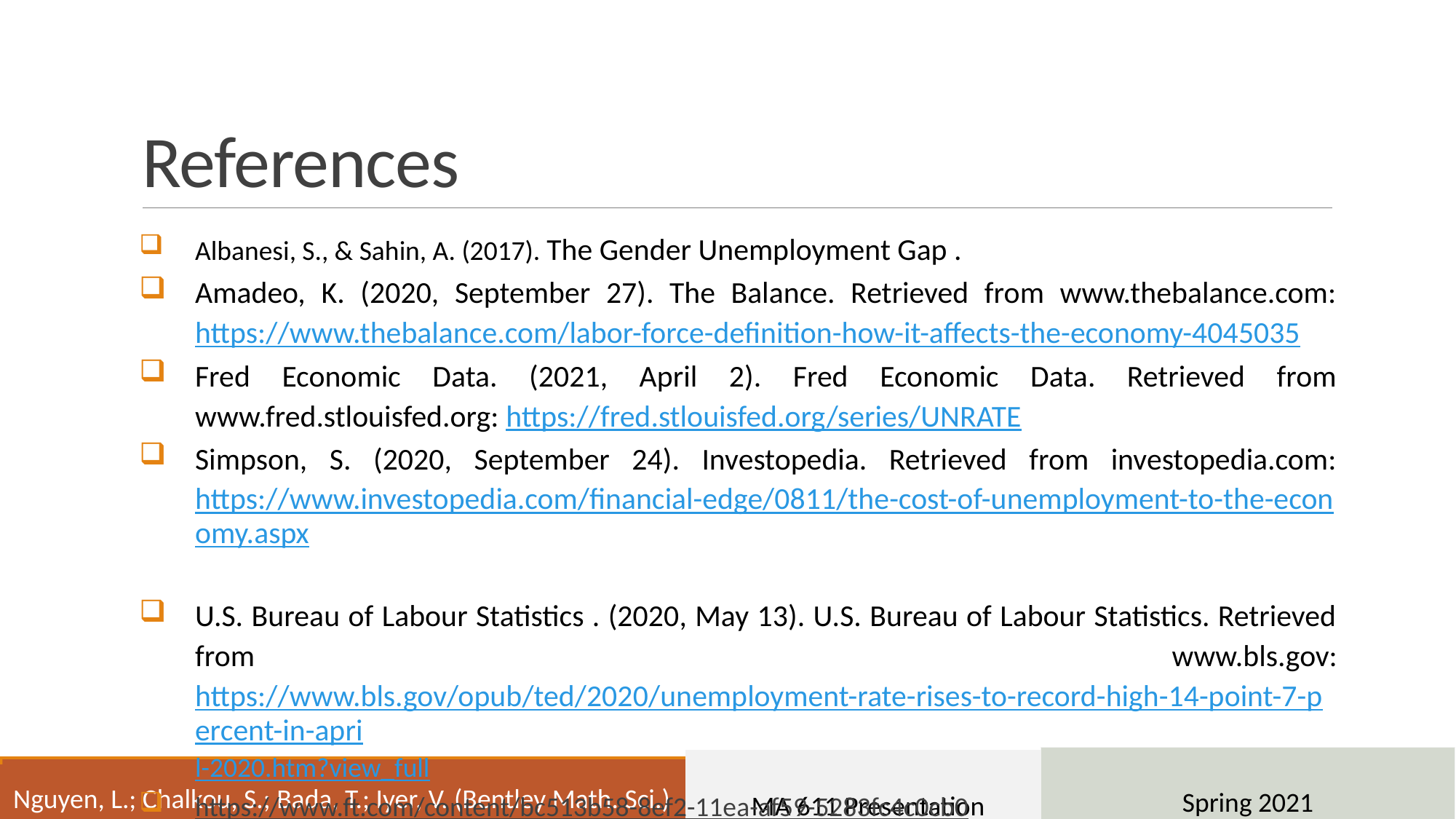

# References
Albanesi, S., & Sahin, A. (2017). The Gender Unemployment Gap .
Amadeo, K. (2020, September 27). The Balance. Retrieved from www.thebalance.com: https://www.thebalance.com/labor-force-definition-how-it-affects-the-economy-4045035
Fred Economic Data. (2021, April 2). Fred Economic Data. Retrieved from www.fred.stlouisfed.org: https://fred.stlouisfed.org/series/UNRATE
Simpson, S. (2020, September 24). Investopedia. Retrieved from investopedia.com: https://www.investopedia.com/financial-edge/0811/the-cost-of-unemployment-to-the-economy.aspx
U.S. Bureau of Labour Statistics . (2020, May 13). U.S. Bureau of Labour Statistics. Retrieved from www.bls.gov: https://www.bls.gov/opub/ted/2020/unemployment-rate-rises-to-record-high-14-point-7-percent-in-april-2020.htm?view_full
https://www.ft.com/content/bc513b58-8ef2-11ea-af59-5283fc4c0cb0

Spring 2021
MA 611 Presentation
Nguyen, L.; Chalkou, S.; Bada, T.; Iyer, V. (Bentley Math. Sci.)
22